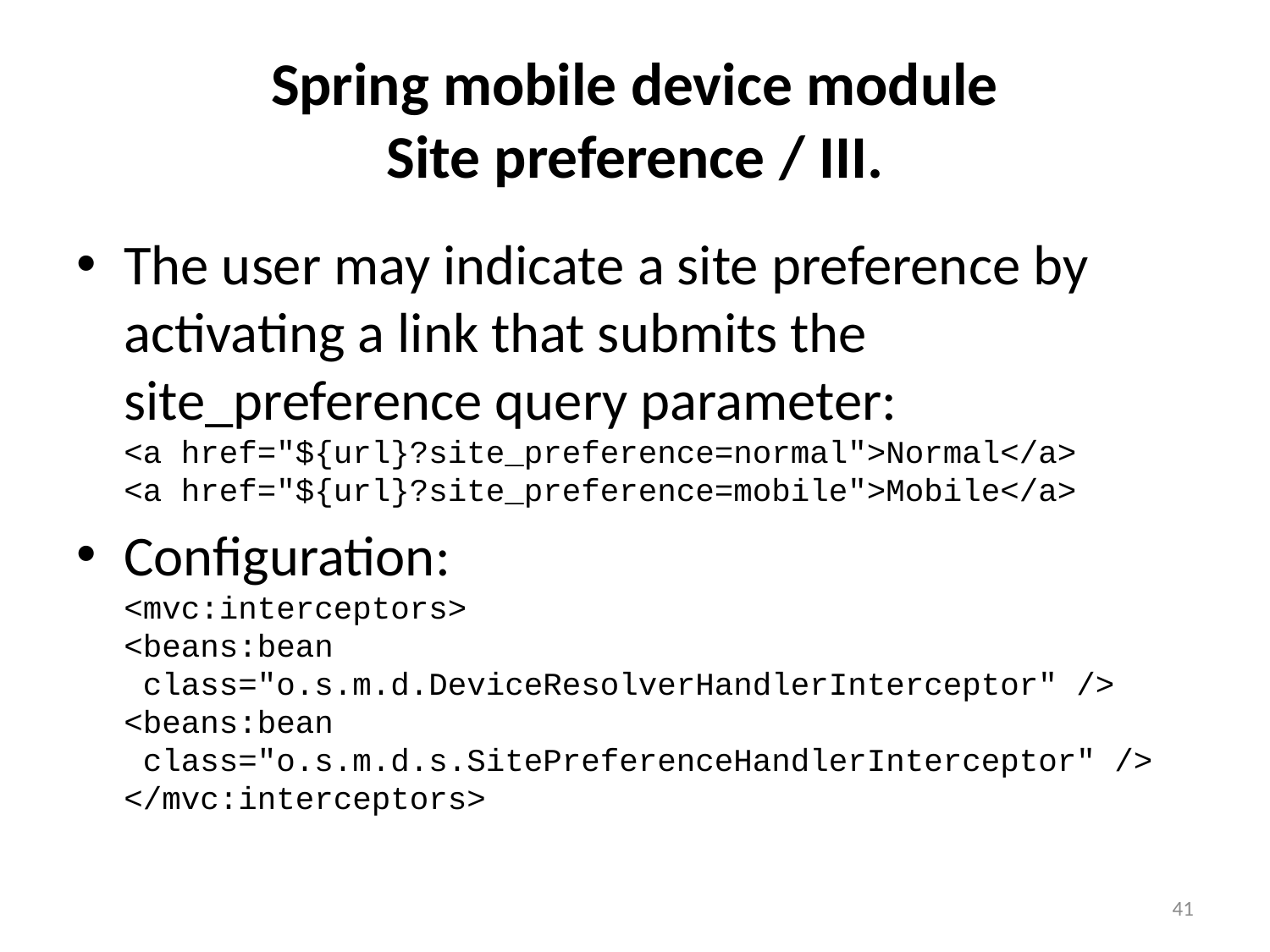

# Spring mobile device module Site preference / III.
The user may indicate a site preference by activating a link that submits the site_preference query parameter:
<a href="${url}?site_preference=normal">Normal</a>
<a href="${url}?site_preference=mobile">Mobile</a>
Configuration:
<mvc:interceptors>
<beans:bean
 class="o.s.m.d.DeviceResolverHandlerInterceptor" />
<beans:bean
 class="o.s.m.d.s.SitePreferenceHandlerInterceptor" />
</mvc:interceptors>
41